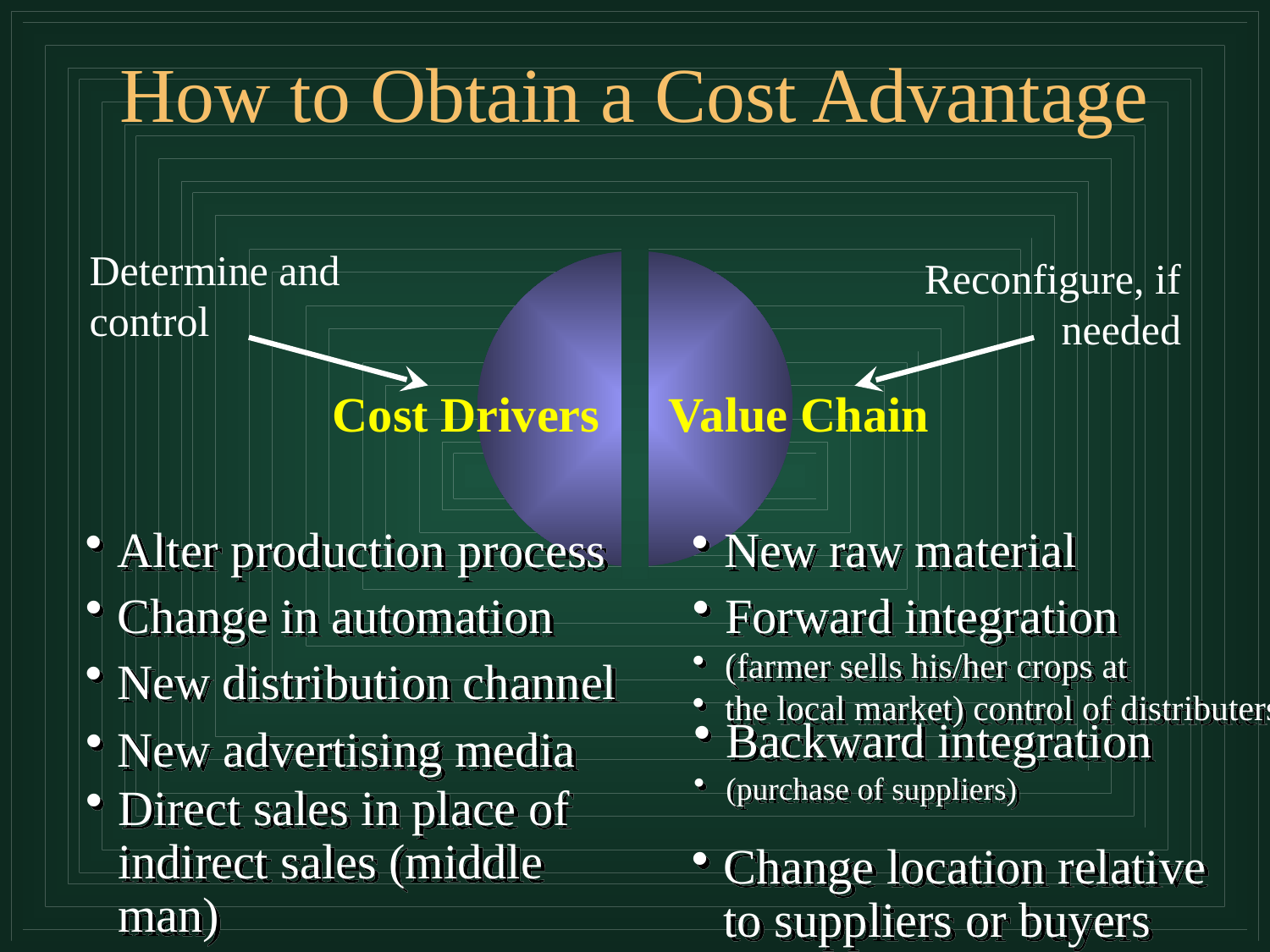

# How to Obtain a Cost Advantage
Determine and control
Reconfigure, if needed

Cost Drivers
Value Chain
Alter production process
New raw material
Change in automation
Forward integration
(farmer sells his/her crops at
the local market) control of distributers
New distribution channel

Backward integration
(purchase of suppliers)
New advertising media

Change location relative to suppliers or buyers
Direct sales in place of indirect sales (middle man)